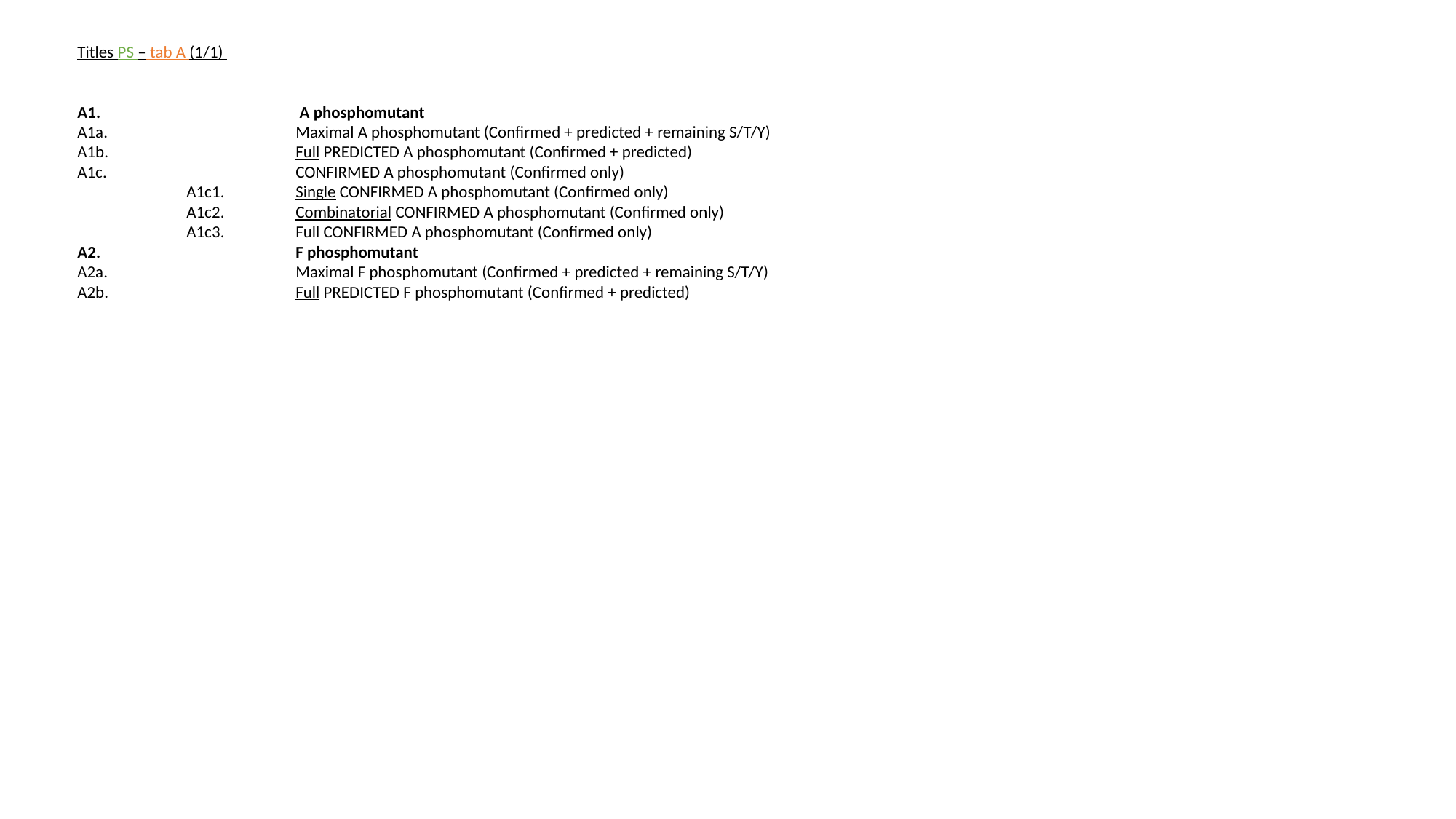

Titles PS – tab A (1/1)

A1.		 A phosphomutant
A1a. 		Maximal A phosphomutant (Confirmed + predicted + remaining S/T/Y)
A1b. 		Full PREDICTED A phosphomutant (Confirmed + predicted)
A1c. 		CONFIRMED A phosphomutant (Confirmed only)
	A1c1. 	Single CONFIRMED A phosphomutant (Confirmed only)
	A1c2. 	Combinatorial CONFIRMED A phosphomutant (Confirmed only)
	A1c3. 	Full CONFIRMED A phosphomutant (Confirmed only)
A2. 		F phosphomutant
A2a. 		Maximal F phosphomutant (Confirmed + predicted + remaining S/T/Y)
A2b. 		Full PREDICTED F phosphomutant (Confirmed + predicted)